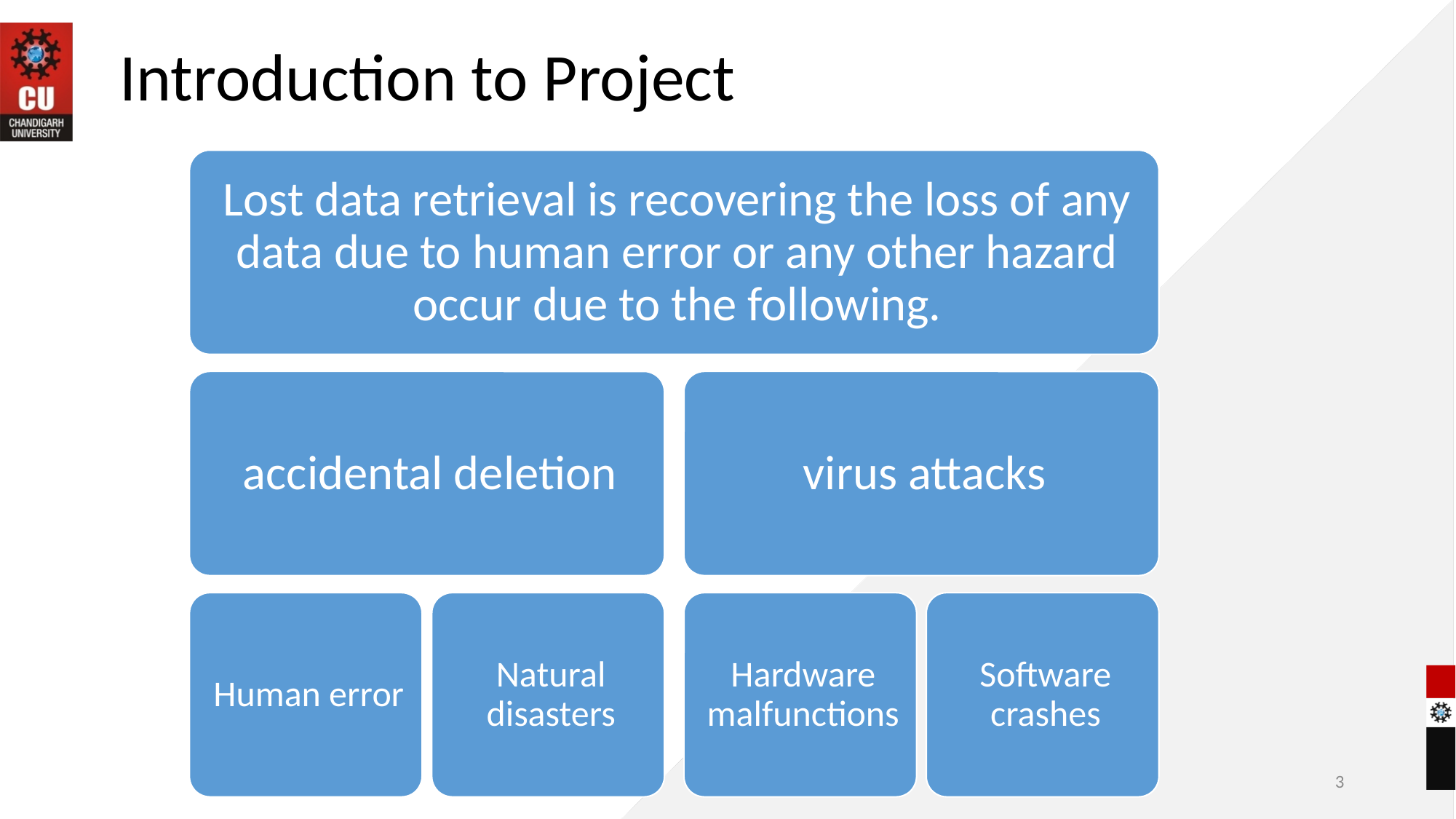

# Introduction to Project
Lost data retrieval is recovering the loss of any data due to human error or any other hazard occur due to the following.
accidental deletion
Human error
Natural disasters
virus attacks
Hardware malfunctions
Software crashes

3